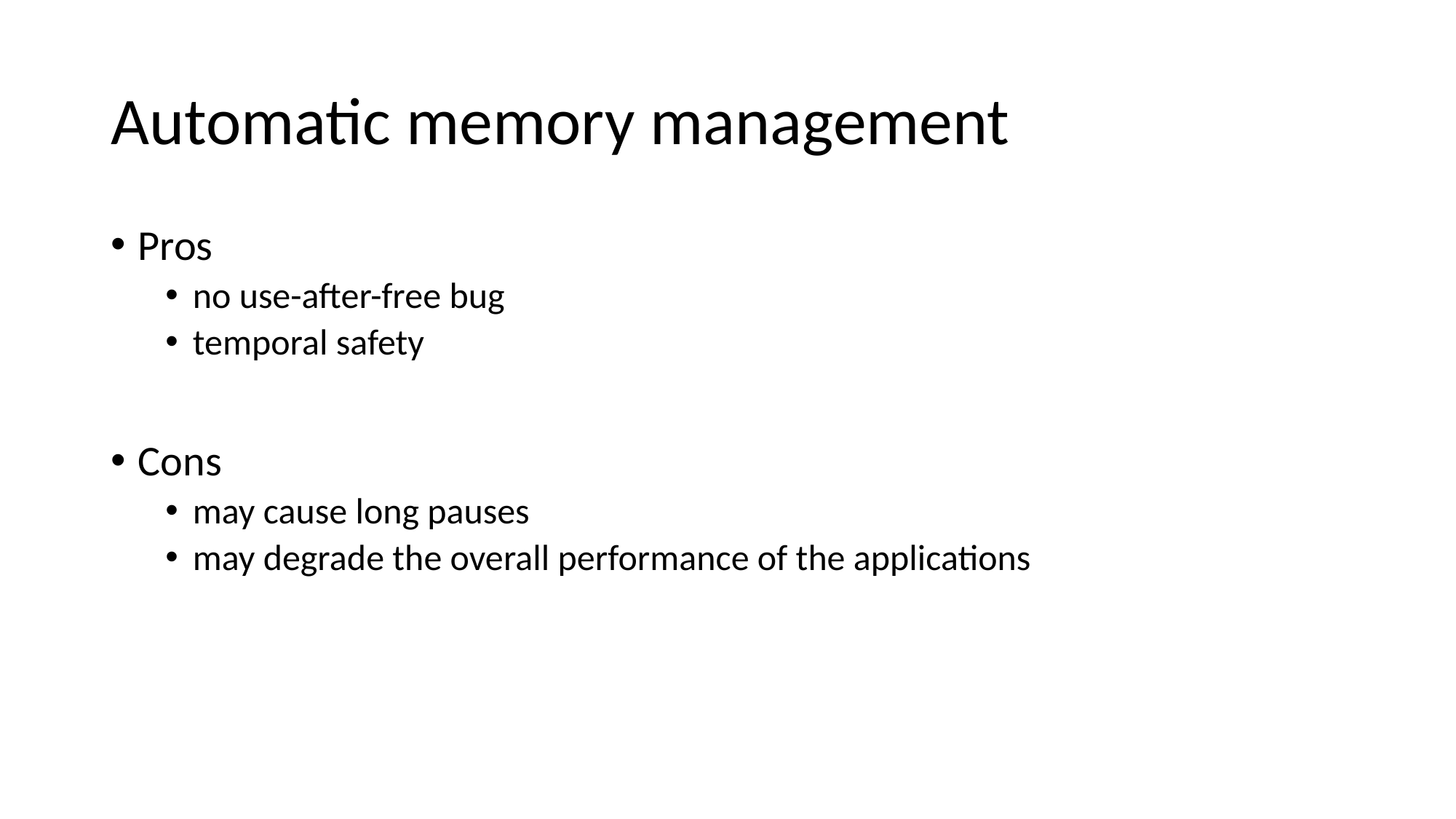

# Automatic memory management
Pros
no use-after-free bug
temporal safety

Cons
may cause long pauses
may degrade the overall performance of the applications